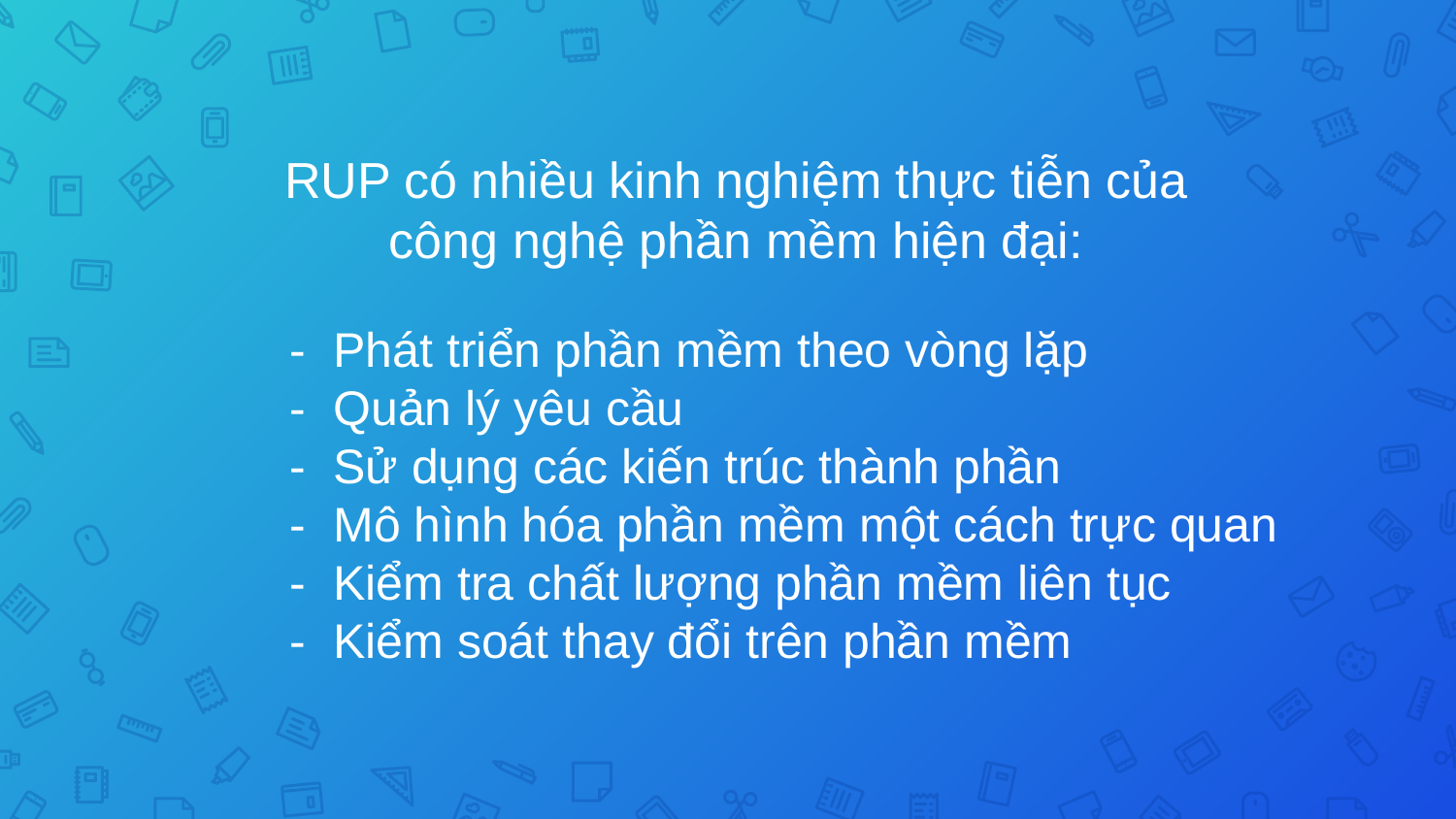

RUP có nhiều kinh nghiệm thực tiễn của công nghệ phần mềm hiện đại:

-  Phát triển phần mềm theo vòng lặp
-  Quản lý yêu cầu
-  Sử dụng các kiến trúc thành phần
-  Mô hình hóa phần mềm một cách trực quan
-  Kiểm tra chất lượng phần mềm liên tục
-  Kiểm soát thay đổi trên phần mềm